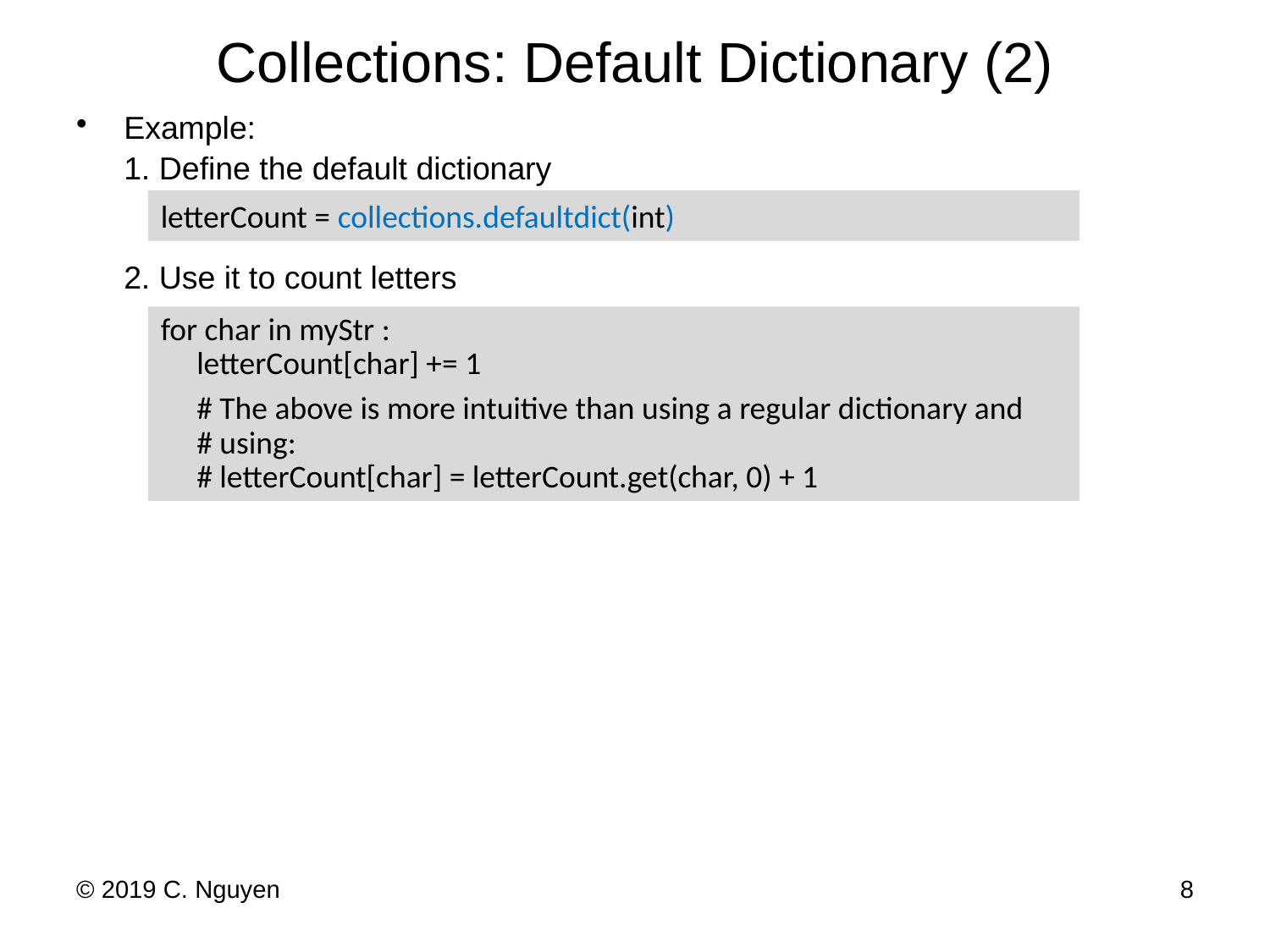

# Collections: Default Dictionary (2)
Example:
	1. Define the default dictionary

	2. Use it to count letters
letterCount = collections.defaultdict(int)
for char in myStr :
     letterCount[char] += 1
     # The above is more intuitive than using a regular dictionary and
     # using:
     # letterCount[char] = letterCount.get(char, 0) + 1
© 2019 C. Nguyen
8